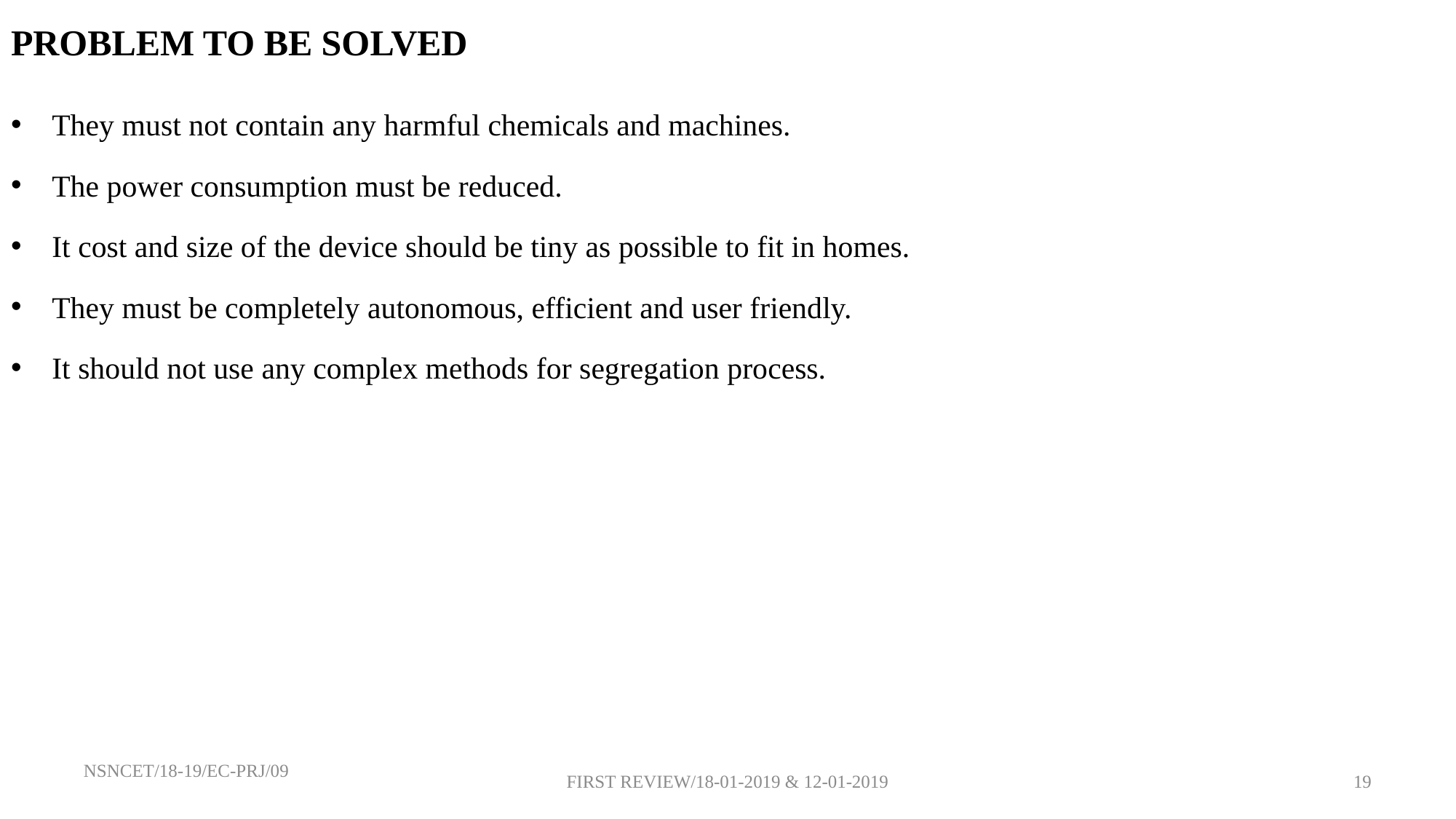

PROBLEM TO BE SOLVED
They must not contain any harmful chemicals and machines.
The power consumption must be reduced.
It cost and size of the device should be tiny as possible to fit in homes.
They must be completely autonomous, efficient and user friendly.
It should not use any complex methods for segregation process.

NSNCET/18-19/EC-PRJ/09
FIRST REVIEW/18-01-2019 & 12-01-2019
19